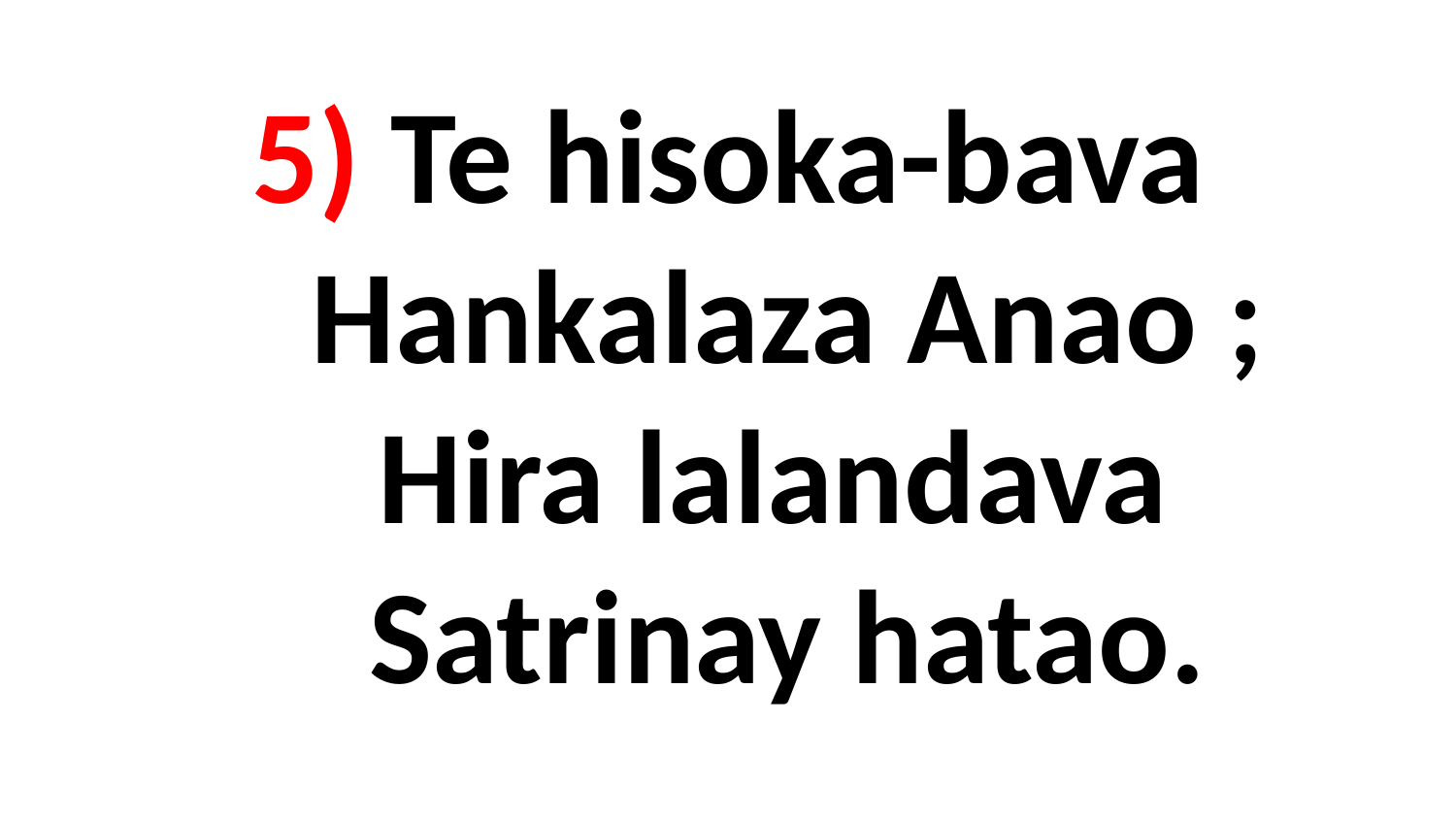

# 5) Te hisoka-bava Hankalaza Anao ; Hira lalandava Satrinay hatao.